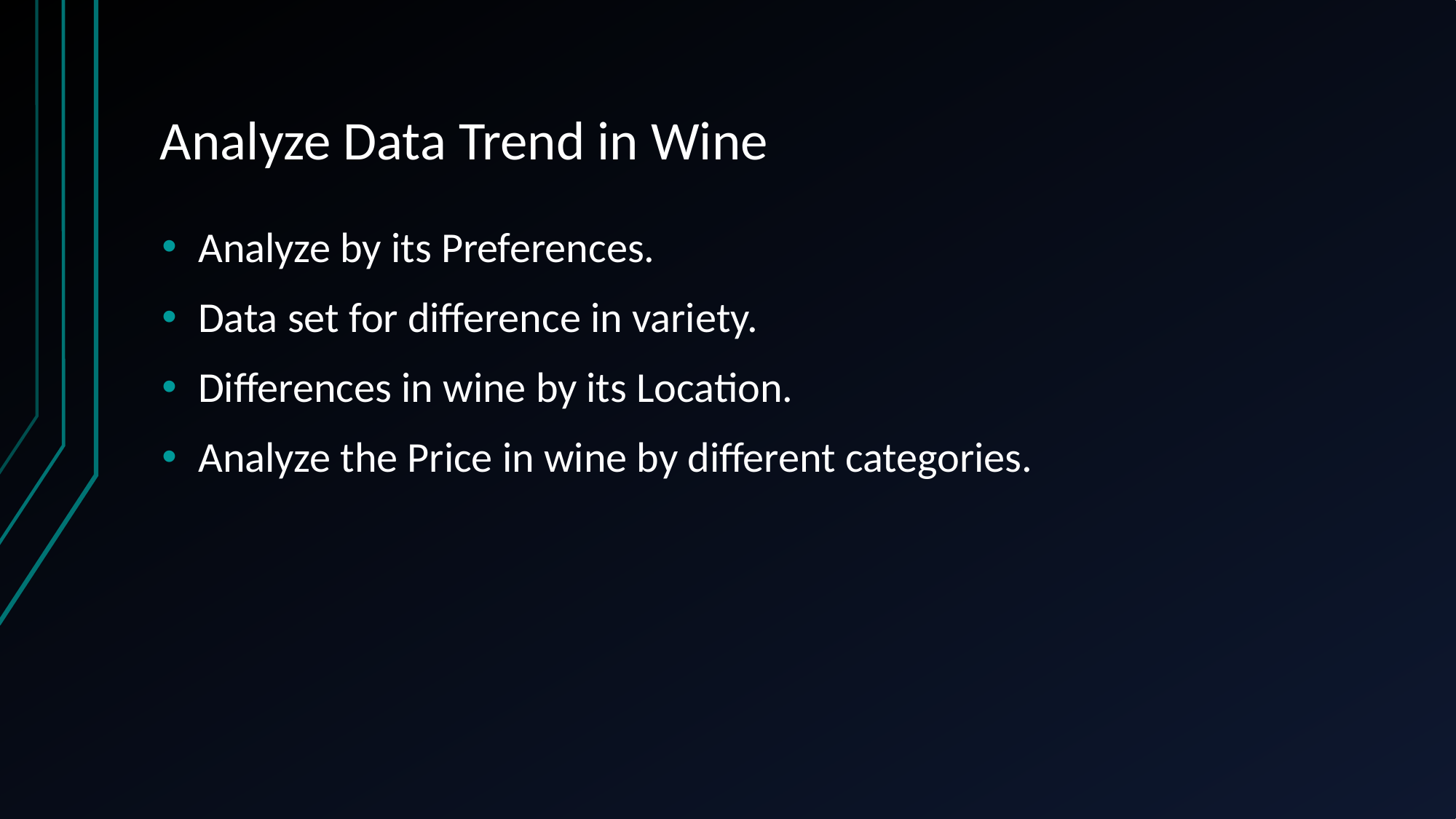

# Analyze Data Trend in Wine
Analyze by its Preferences.
Data set for difference in variety.
Differences in wine by its Location.
Analyze the Price in wine by different categories.